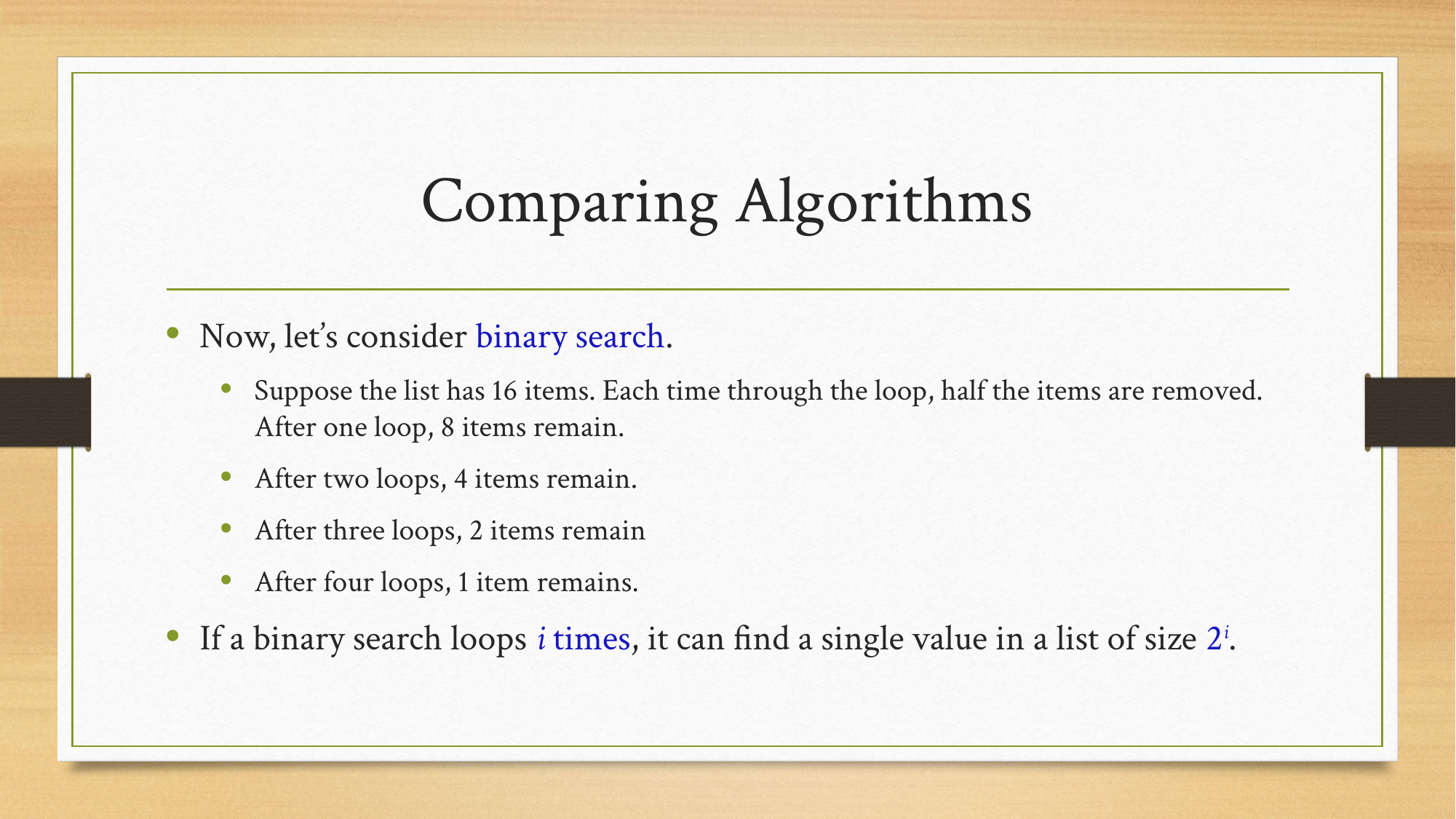

# Comparing Algorithms
Now, let’s consider binary search.
Suppose the list has 16 items. Each time through the loop, half the items are removed. After one loop, 8 items remain.
After two loops, 4 items remain.
After three loops, 2 items remain
After four loops, 1 item remains.
If a binary search loops i times, it can find a single value in a list of size 2i.